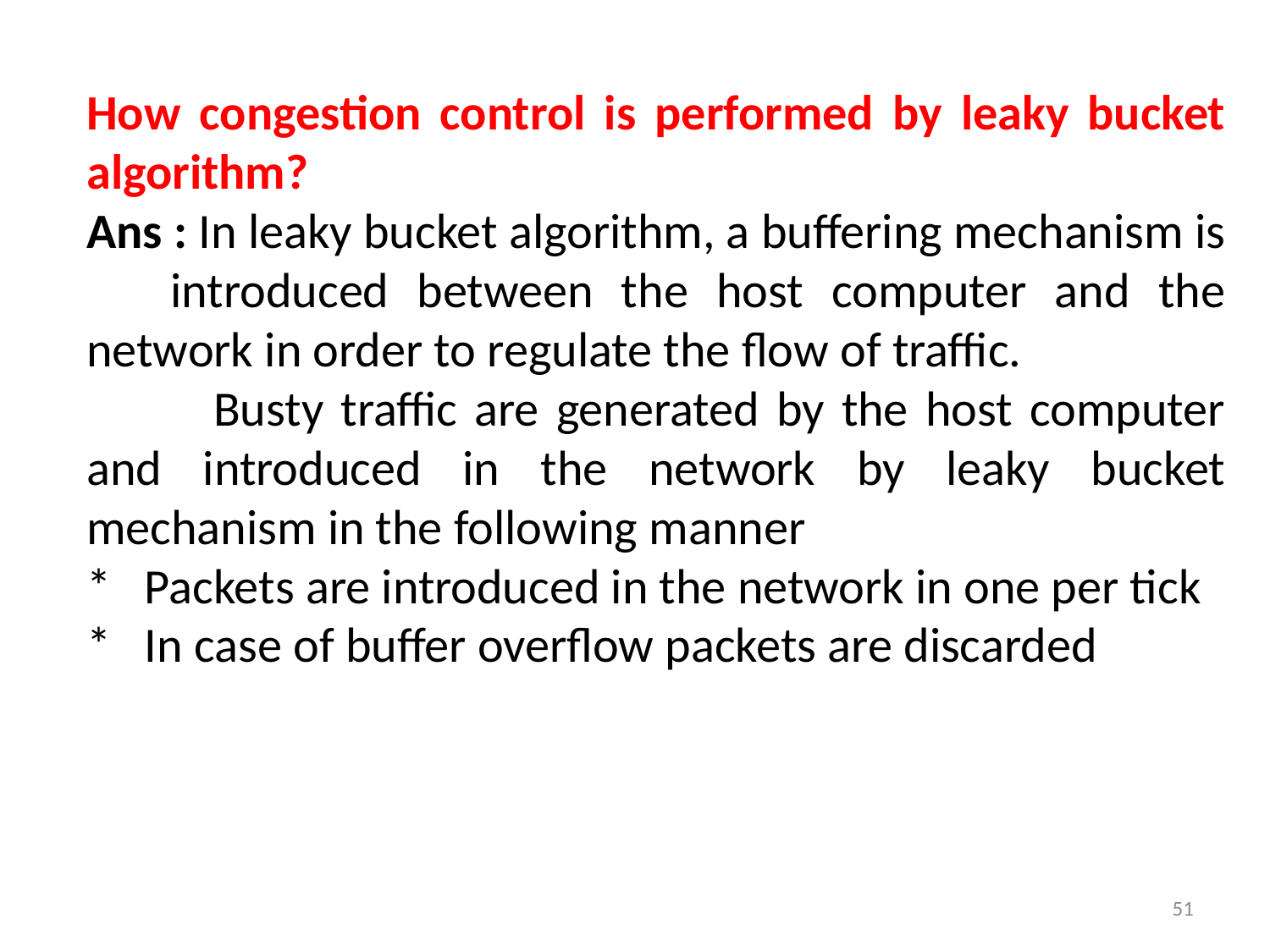

How congestion control is performed by leaky bucket algorithm?
Ans : In leaky bucket algorithm, a buffering mechanism is    introduced between the host computer and the network in order to regulate the flow of traffic.
	Busty traffic are generated by the host computer and introduced in the network by leaky bucket mechanism in the following manner
*   Packets are introduced in the network in one per tick
*   In case of buffer overflow packets are discarded

51